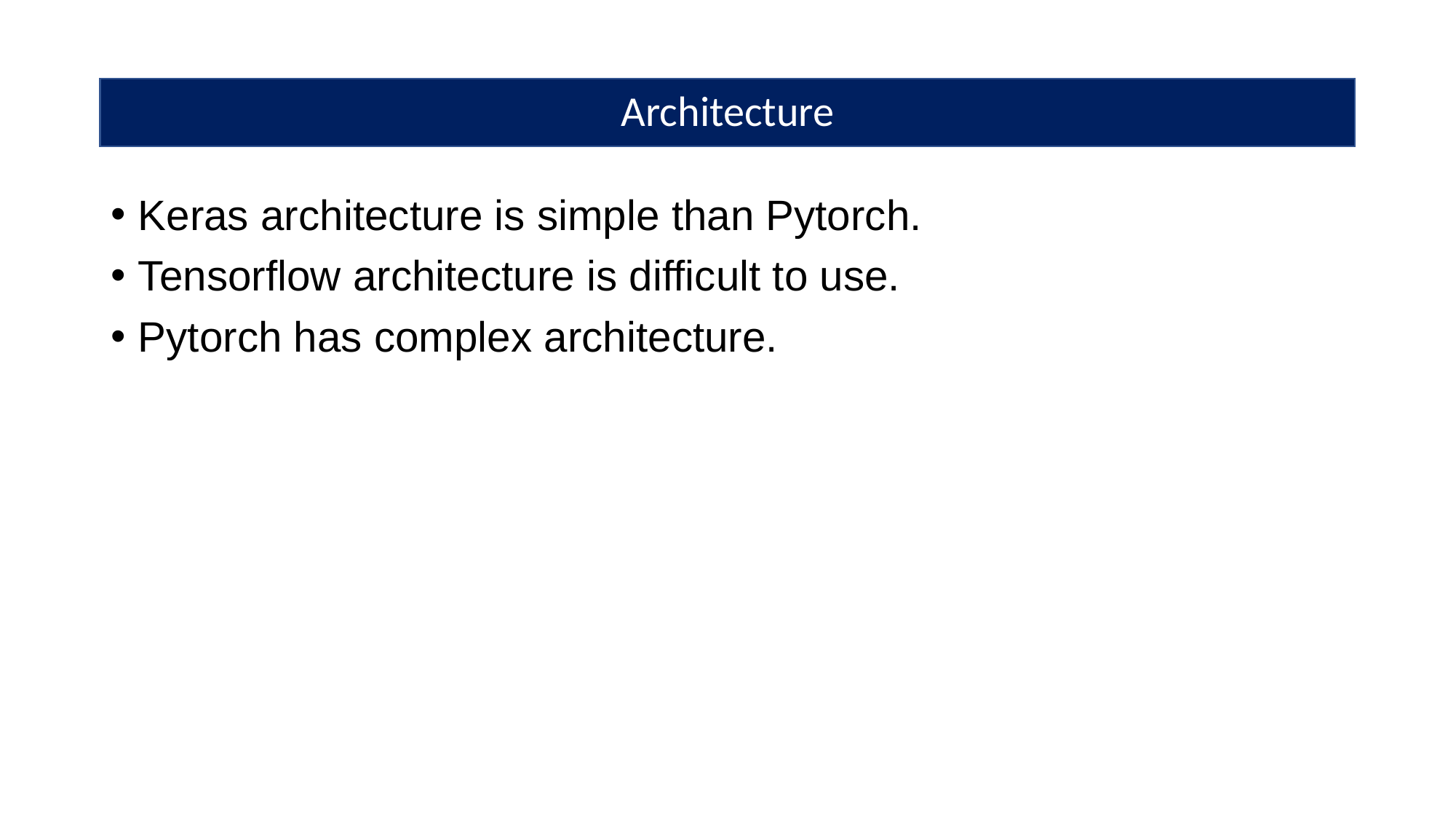

# Architecture
Keras architecture is simple than Pytorch.
Tensorflow architecture is difficult to use.
Pytorch has complex architecture.